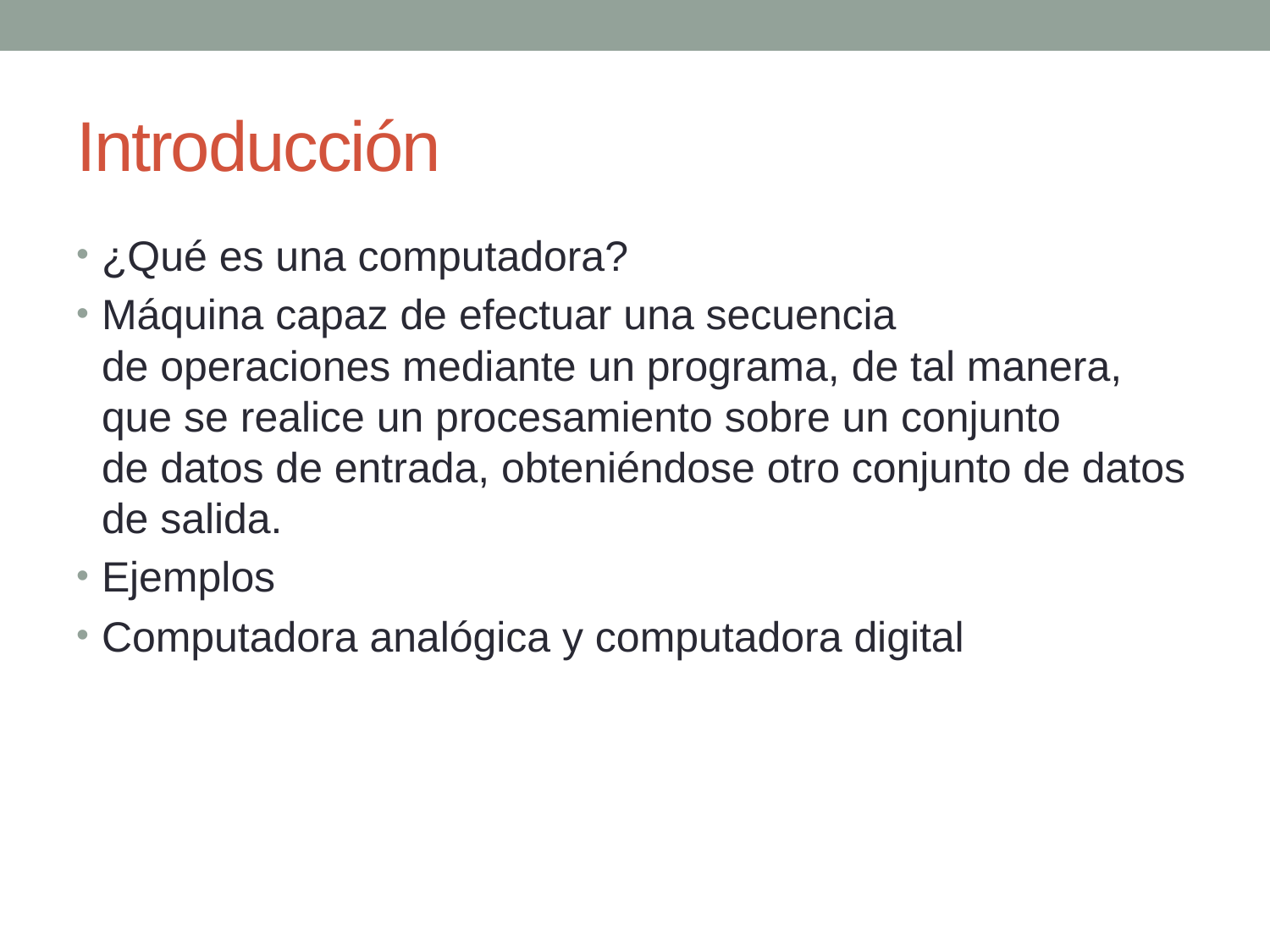

# Introducción
¿Qué es una computadora?
Máquina capaz de efectuar una secuencia de operaciones mediante un programa, de tal manera, que se realice un procesamiento sobre un conjunto de datos de entrada, obteniéndose otro conjunto de datos de salida.
Ejemplos
Computadora analógica y computadora digital